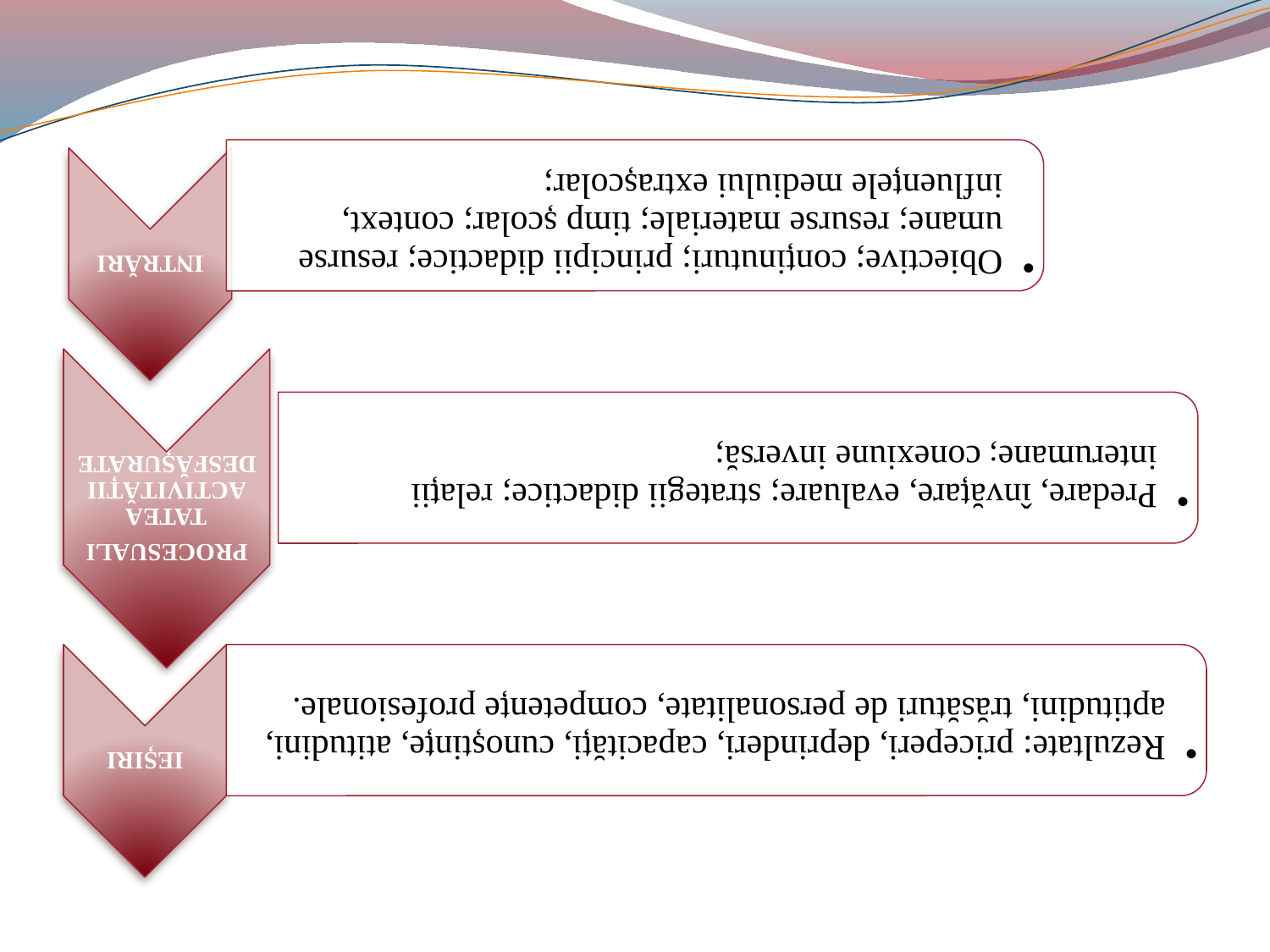

#
INTRĂRI
Obiective; conținuturi; principii didactice; resurse umane; resurse materiale; timp școlar; context, influențele mediului extrașcolar;
PROCESUALI
TATEA ACTIVITĂȚII DESFĂȘURATE
Predare, învățare, evaluare; strategii didactice; relații interumane; conexiune inversă;
IEȘIRI
Rezultate: priceperi, deprinderi, capacități, cunoștințe, atitudini, aptitudini, trăsături de personalitate, competențe profesionale.